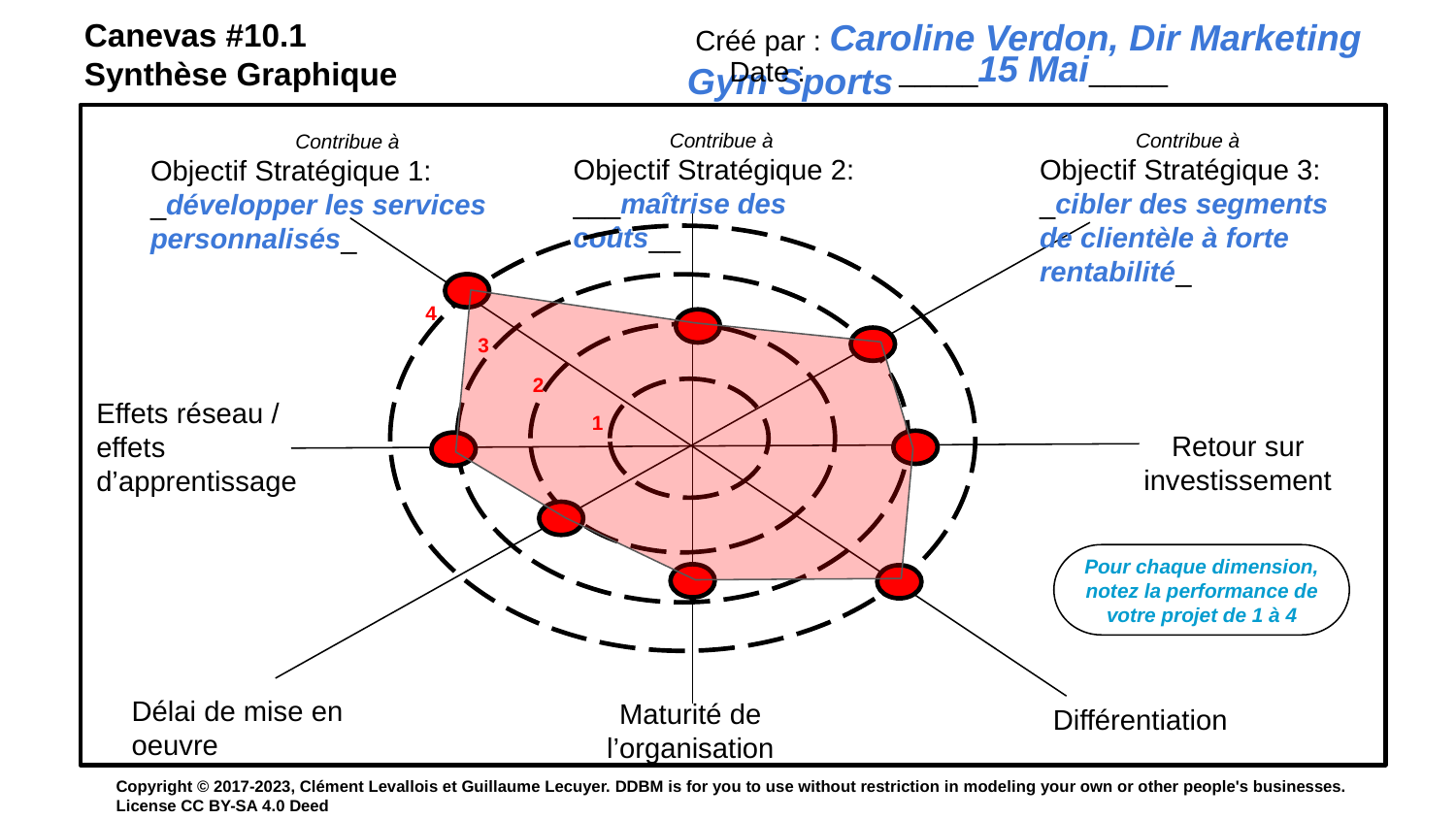

Canevas #10.1
Synthèse Graphique
 Créé par : Caroline Verdon, Dir Marketing Gym Sports
Date : 	   _____15 Mai_____

Contribue à
Objectif Stratégique 2:
___maîtrise des coûts__

Contribue à
Objectif Stratégique 3:
_cibler des segments de clientèle à forte rentabilité_

Contribue à
Objectif Stratégique 1:
_développer les services personnalisés_

4

3

2

Effets réseau / effets d’apprentissage
1
Retour sur investissement

Pour chaque dimension, notez la performance de votre projet de 1 à 4

Délai de mise en oeuvre
Maturité de l’organisation
Différentiation
Copyright © 2017-2023, Clément Levallois et Guillaume Lecuyer. DDBM is for you to use without restriction in modeling your own or other people's businesses. License CC BY-SA 4.0 Deed